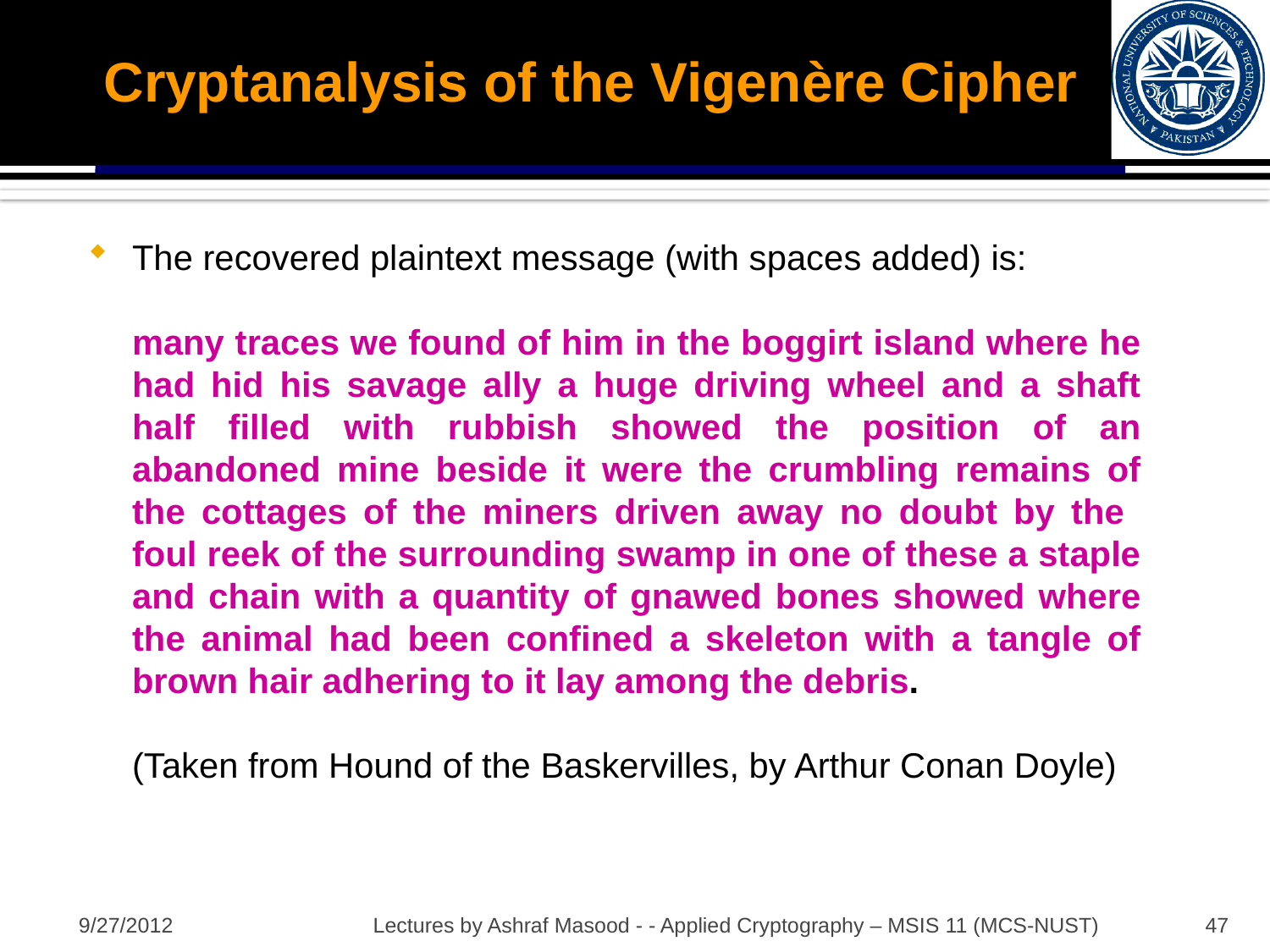

# Cryptanalysis of the Vigenère Cipher
The recovered plaintext message (with spaces added) is:

	many traces we found of him in the boggirt island where he had hid his savage ally a huge driving wheel and a shaft half filled with rubbish showed the position of an abandoned mine beside it were the crumbling remains of the cottages of the miners driven away no doubt by the  foul reek of the surrounding swamp in one of these a staple and chain with a quantity of gnawed bones showed where the animal had been confined a skeleton with a tangle of brown hair adhering to it lay among the debris.

	(Taken from Hound of the Baskervilles, by Arthur Conan Doyle)
9/27/2012
Lectures by Ashraf Masood - - Applied Cryptography – MSIS 11 (MCS-NUST)
47